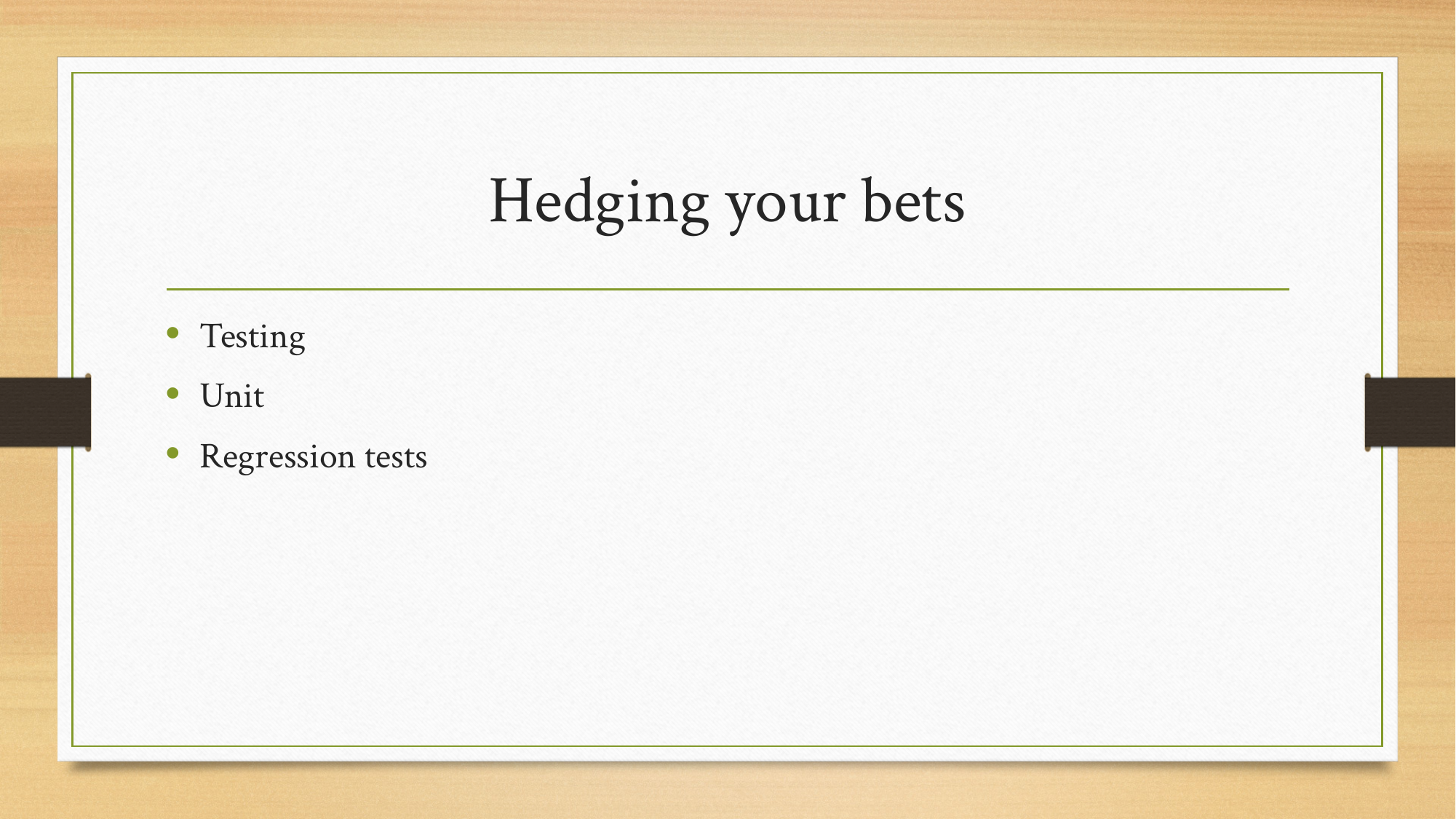

# Hedging your bets
Testing
Unit
Regression tests